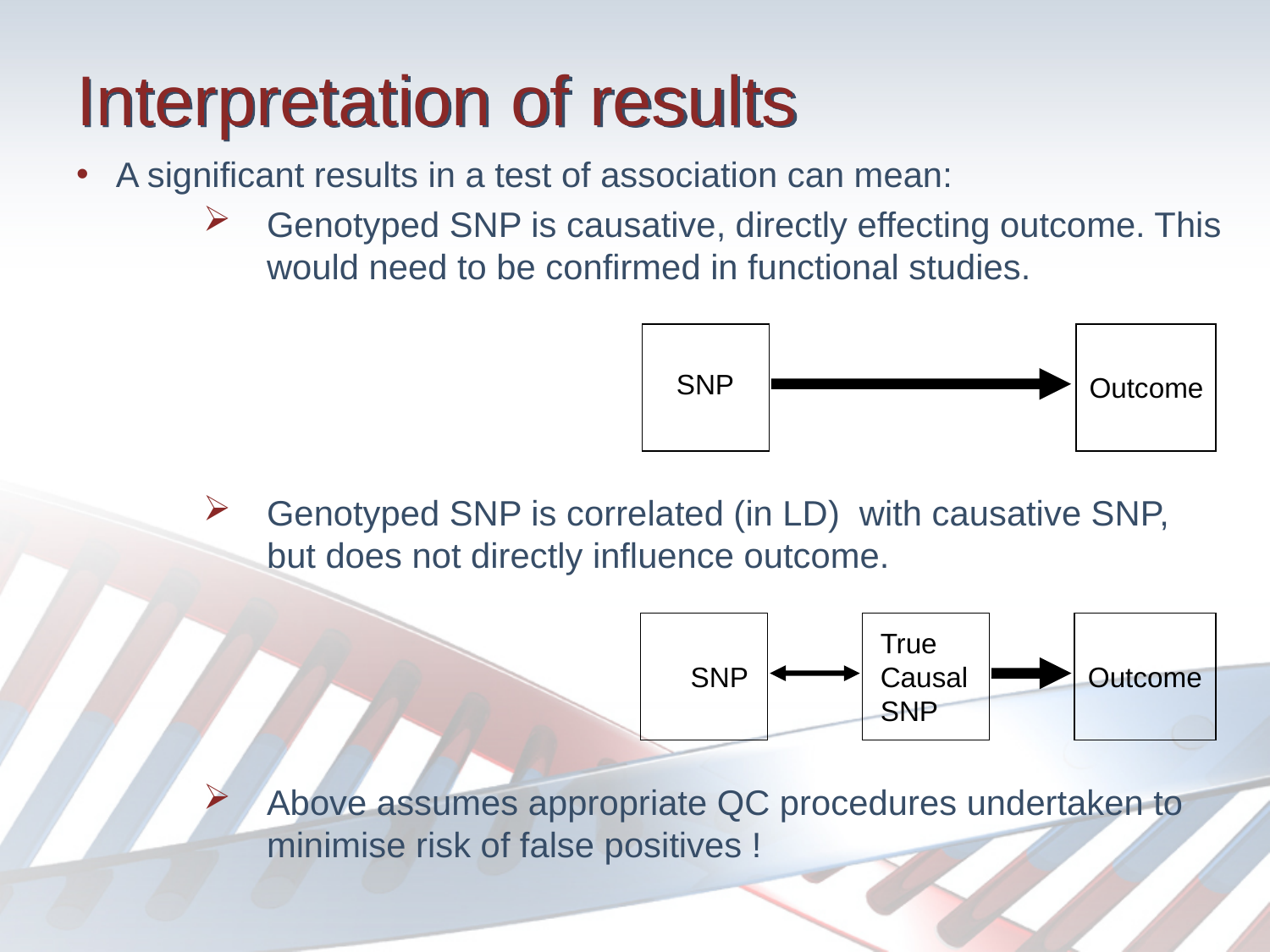

# Interpretation of results
A significant results in a test of association can mean:
Genotyped SNP is causative, directly effecting outcome. This would need to be confirmed in functional studies.

Genotyped SNP is correlated (in LD)  with causative SNP, but does not directly influence outcome.

Above assumes appropriate QC procedures undertaken to minimise risk of false positives !

SNP
Outcome

True
Causal
SNP
SNP
Outcome